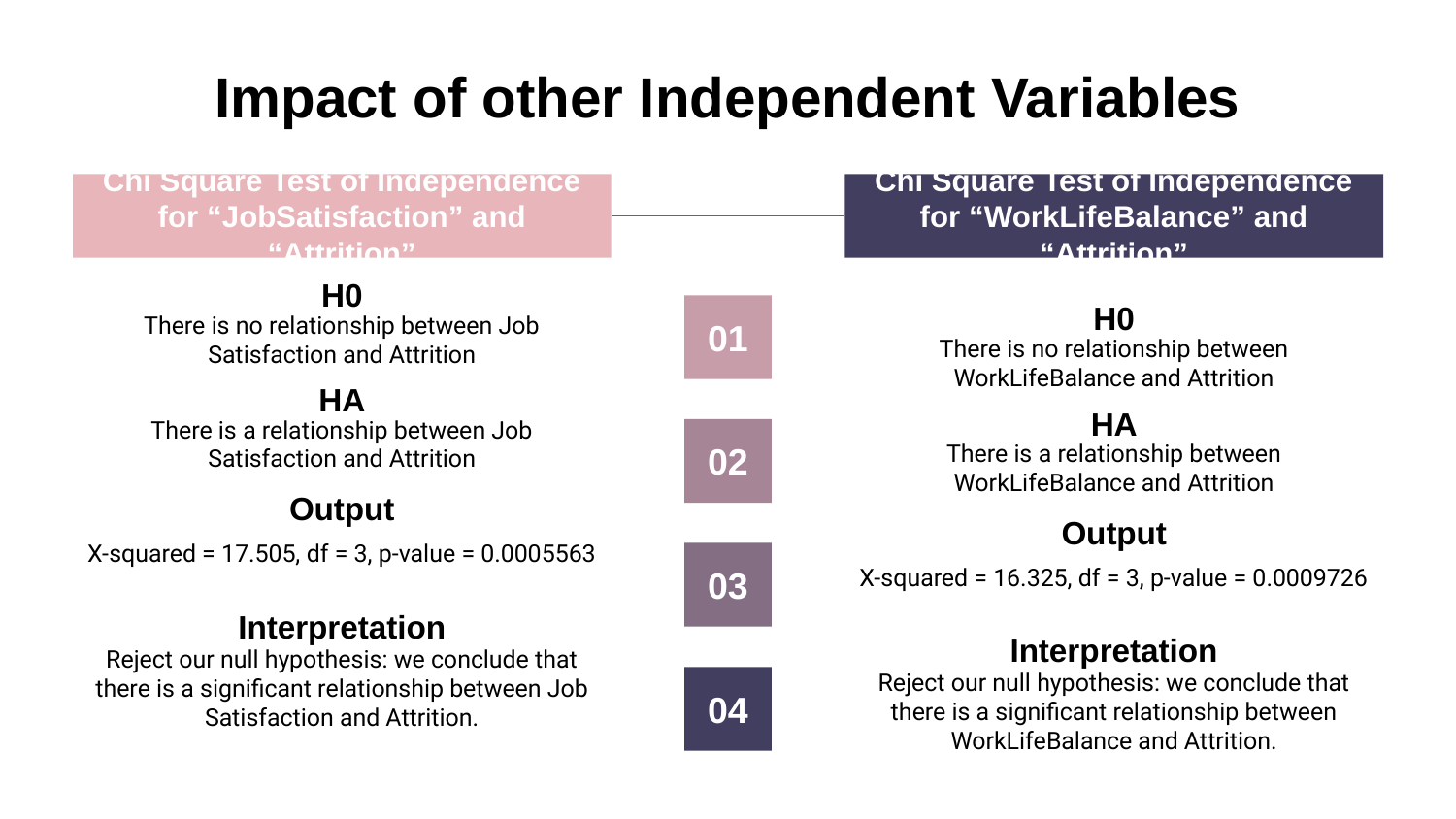

# Impact of other Independent Variables
Chi Square Test of Independence for “JobSatisfaction” and “Attrition”
Chi Square Test of Independence for “WorkLifeBalance” and “Attrition”
H0
There is no relationship between Job Satisfaction and Attrition

01
H0
There is no relationship between WorkLifeBalance and Attrition

HA
There is a relationship between Job Satisfaction and Attrition

HA
There is a relationship between WorkLifeBalance and Attrition

02
Output
Output
X-squared = 17.505, df = 3, p-value = 0.0005563
03
X-squared = 16.325, df = 3, p-value = 0.0009726

Interpretation
Interpretation
Reject our null hypothesis: we conclude that there is a significant relationship between Job Satisfaction and Attrition.
Reject our null hypothesis: we conclude that there is a significant relationship between WorkLifeBalance and Attrition.
04